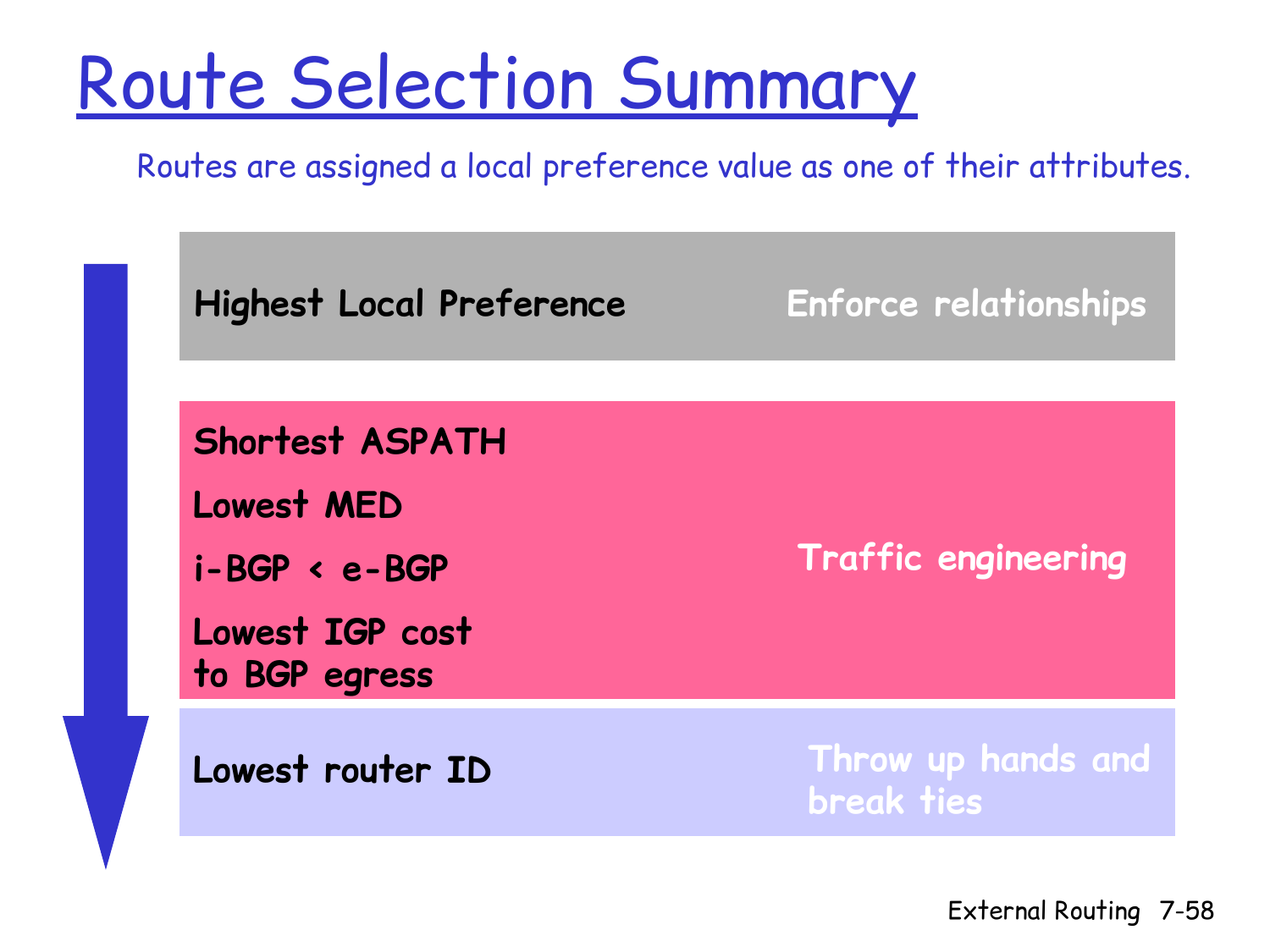

# Route Selection Summary
Routes are assigned a local preference value as one of their attributes.

Highest Local Preference
Enforce relationships

Shortest ASPATH
Lowest MED
Traffic engineering
i-BGP < e-BGP
Lowest IGP cost
to BGP egress

Throw up hands and
break ties
Lowest router ID
External Routing
7-58